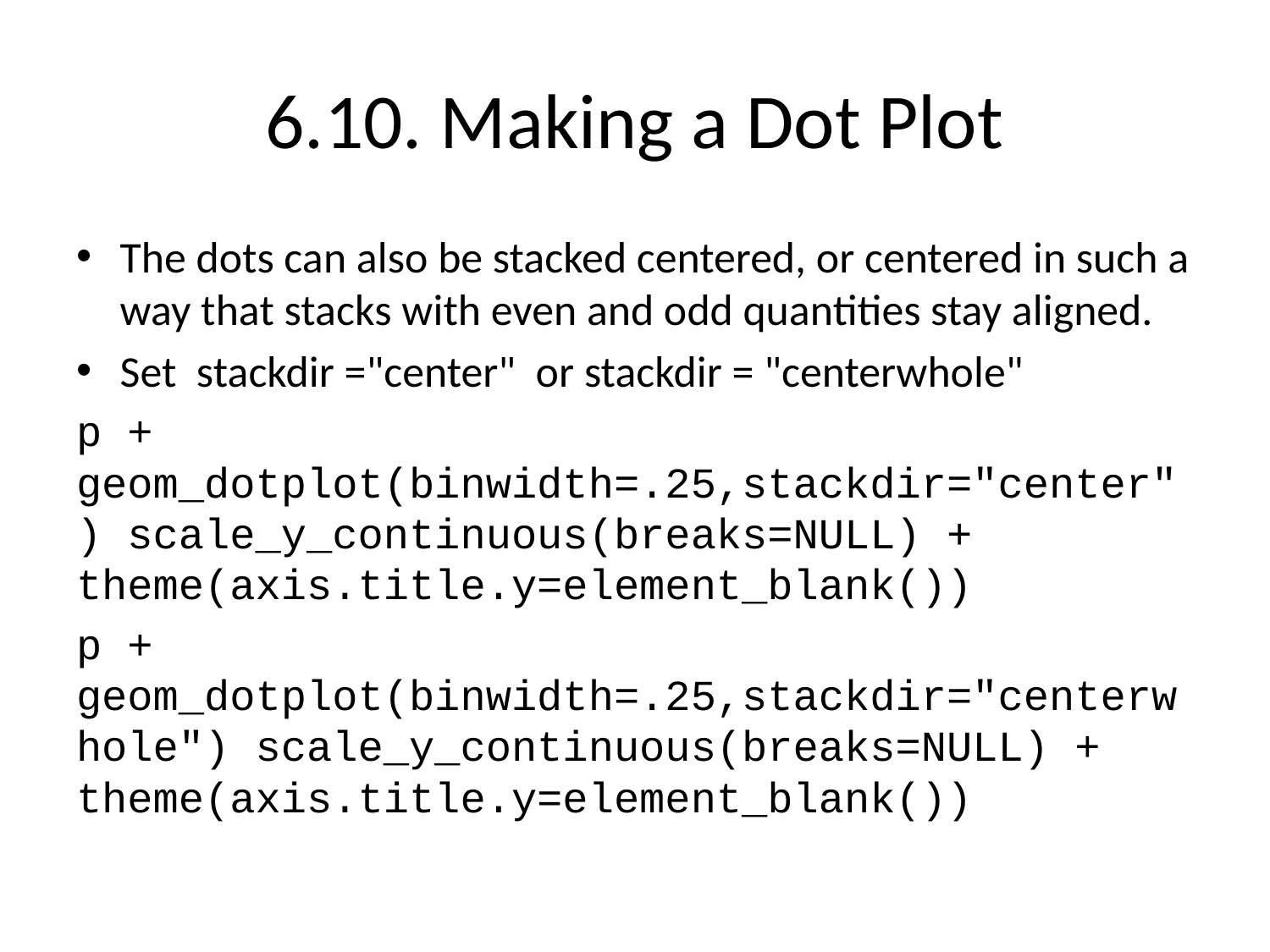

# 6.10. Making a Dot Plot
The dots can also be stacked centered, or centered in such a way that stacks with even and odd quantities stay aligned.
Set  stackdir ="center"  or stackdir = "centerwhole"
p + geom_dotplot(binwidth=.25,stackdir="center") scale_y_continuous(breaks=NULL) + theme(axis.title.y=element_blank())
p + geom_dotplot(binwidth=.25,stackdir="centerwhole") scale_y_continuous(breaks=NULL) + theme(axis.title.y=element_blank())